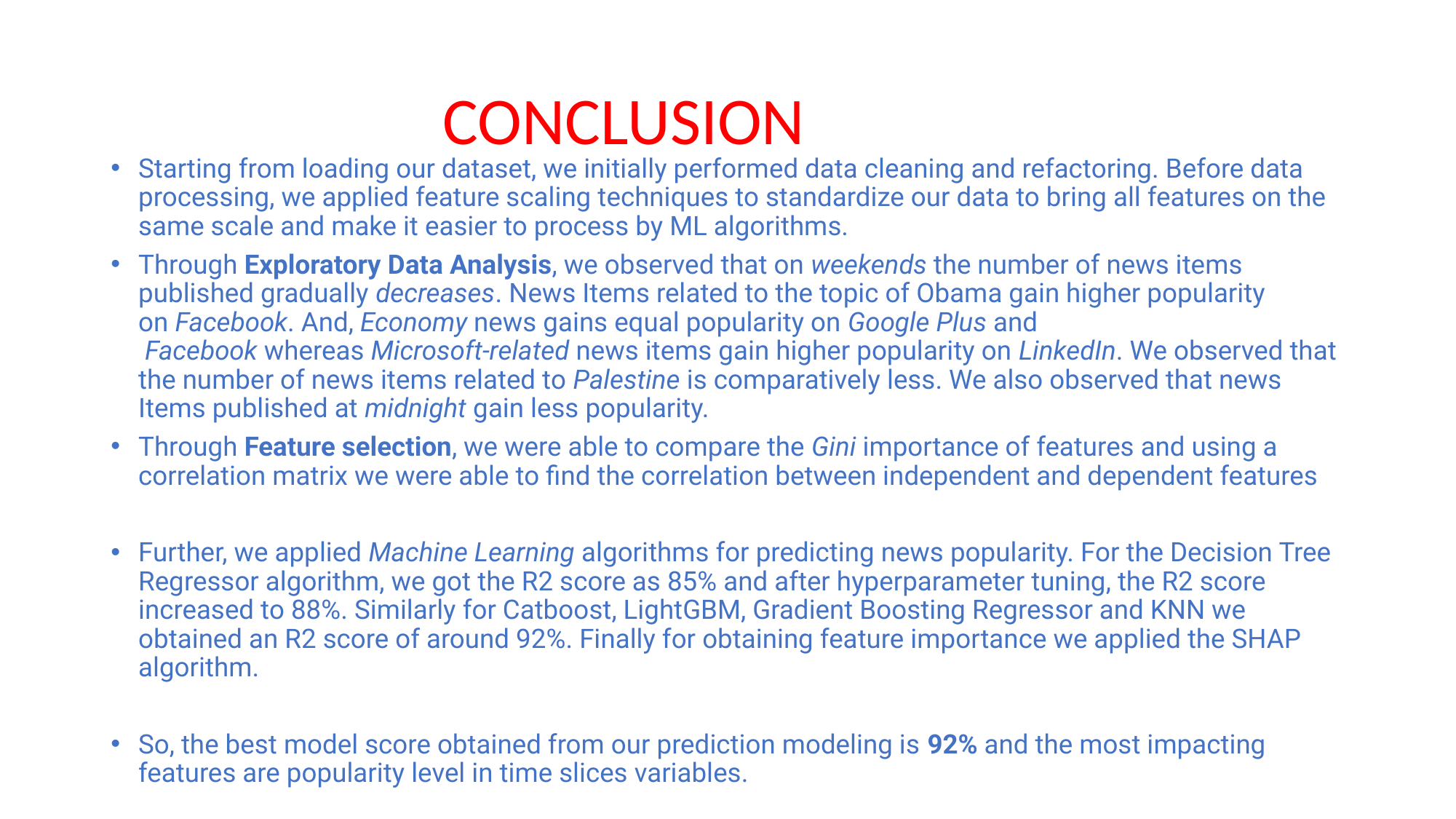

# CONCLUSION
Starting from loading our dataset, we initially performed data cleaning and refactoring. Before data processing, we applied feature scaling techniques to standardize our data to bring all features on the same scale and make it easier to process by ML algorithms.
Through Exploratory Data Analysis, we observed that on weekends the number of news items published gradually decreases. News Items related to the topic of Obama gain higher popularity on Facebook. And, Economy news gains equal popularity on Google Plus and  Facebook whereas Microsoft-related news items gain higher popularity on LinkedIn. We observed that the number of news items related to Palestine is comparatively less. We also observed that news Items published at midnight gain less popularity.
Through Feature selection, we were able to compare the Gini importance of features and using a correlation matrix we were able to find the correlation between independent and dependent features

Further, we applied Machine Learning algorithms for predicting news popularity. For the Decision Tree Regressor algorithm, we got the R2 score as 85% and after hyperparameter tuning, the R2 score increased to 88%. Similarly for Catboost, LightGBM, Gradient Boosting Regressor and KNN we obtained an R2 score of around 92%. Finally for obtaining feature importance we applied the SHAP algorithm.

So, the best model score obtained from our prediction modeling is 92% and the most impacting features are popularity level in time slices variables.